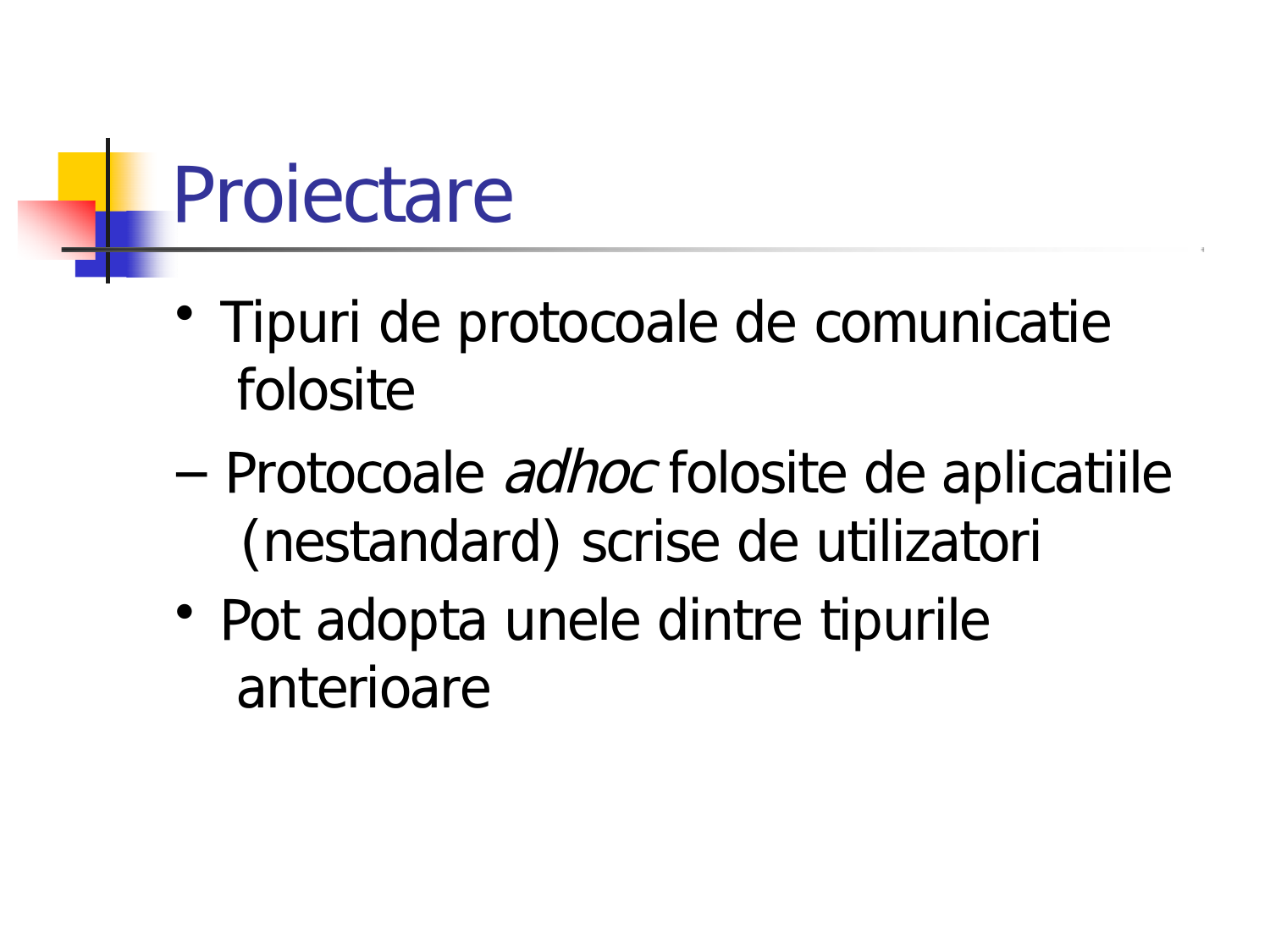

# Proiectare

Tipuri de protocoale de comunicatie  folosite
– Protocoale adhoc folosite de aplicatiile  (nestandard) scrise de utilizatori
Pot adopta unele dintre tipurile  anterioare